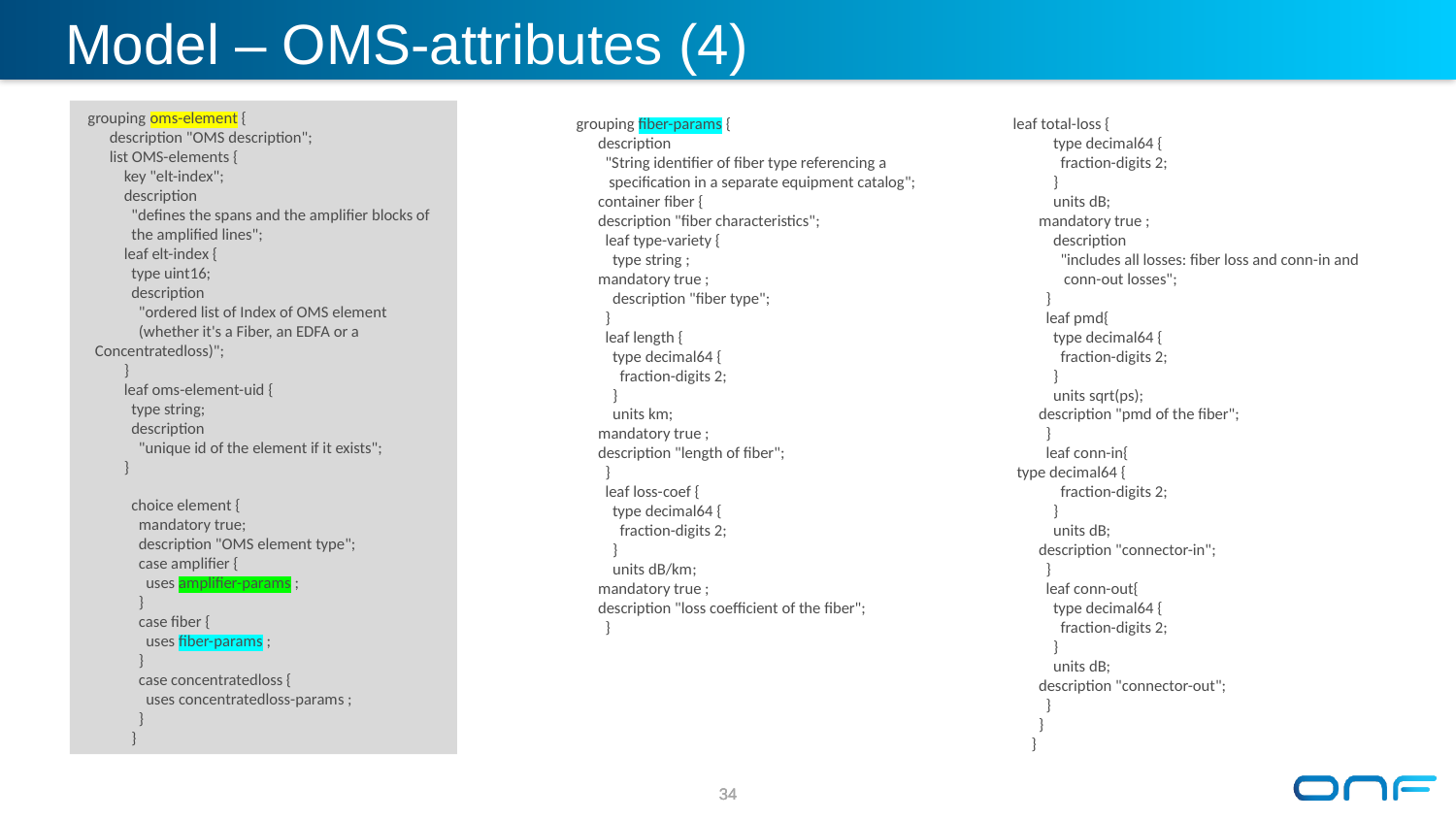

# Model – OMS-attributes (4)
 grouping oms-element {
       description "OMS description";
       list OMS-elements {
           key "elt-index";
           description
             "defines the spans and the amplifier blocks of
             the amplified lines";
           leaf elt-index {
             type uint16;
             description
               "ordered list of Index of OMS element
               (whether it's a Fiber, an EDFA or a
   Concentratedloss)";
           }
           leaf oms-element-uid {
             type string;
             description
               "unique id of the element if it exists";
           }

             choice element {
               mandatory true;
               description "OMS element type";
               case amplifier {
                 uses amplifier-params ;
               }
               case fiber {
                 uses fiber-params ;
               }
               case concentratedloss {
                 uses concentratedloss-params ;
               }
             }
 grouping fiber-params {
       description
         "String identifier of fiber type referencing a
          specification in a separate equipment catalog";
       container fiber {
       description "fiber characteristics";
         leaf type-variety {
           type string ;
       mandatory true ;
           description "fiber type";
         }
         leaf length {
           type decimal64 {
             fraction-digits 2;
           }
           units km;
       mandatory true ;
       description "length of fiber";
         }
         leaf loss-coef {
           type decimal64 {
             fraction-digits 2;
           }
           units dB/km;
       mandatory true ;
       description "loss coefficient of the fiber";
         }
leaf total-loss {
           type decimal64 {
             fraction-digits 2;
           }
           units dB;
       mandatory true ;
           description
             "includes all losses: fiber loss and conn-in and
              conn-out losses";
         }
         leaf pmd{
           type decimal64 {
             fraction-digits 2;
           }
           units sqrt(ps);
       description "pmd of the fiber";
         }
         leaf conn-in{
 type decimal64 {
             fraction-digits 2;
           }
           units dB;
       description "connector-in";
         }
         leaf conn-out{
           type decimal64 {
             fraction-digits 2;
           }
           units dB;
       description "connector-out";
         }
       }
     }
34
34
34